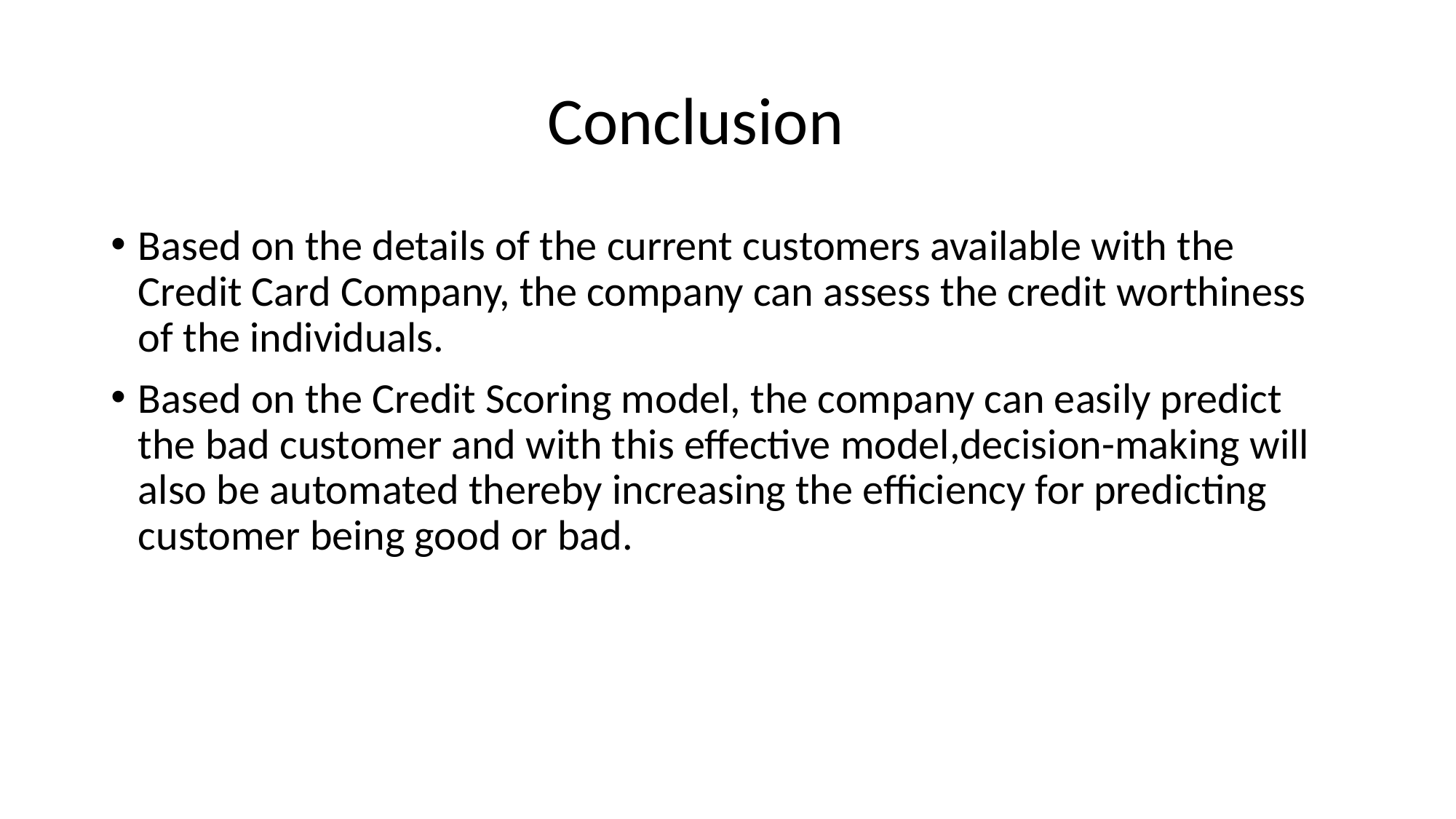

# Conclusion
Based on the details of the current customers available with the Credit Card Company, the company can assess the credit worthiness of the individuals.
Based on the Credit Scoring model, the company can easily predict the bad customer and with this effective model,decision-making will also be automated thereby increasing the efficiency for predicting customer being good or bad.